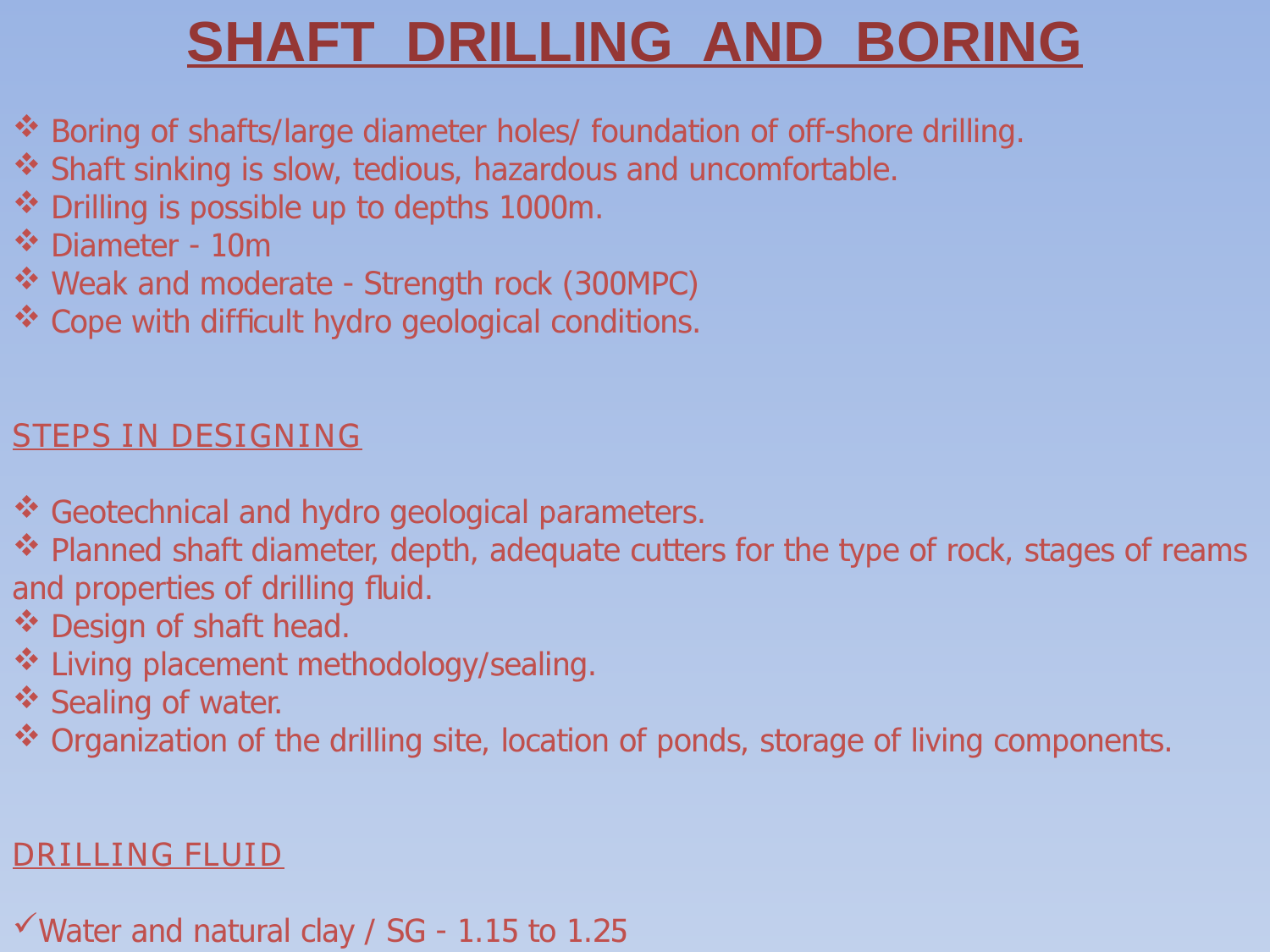

SHAFT  DRILLING  AND  BORING

 Boring of shafts/large diameter holes/ foundation of off-shore drilling.
 Shaft sinking is slow, tedious, hazardous and uncomfortable.
 Drilling is possible up to depths 1000m.
 Diameter - 10m
 Weak and moderate - Strength rock (300MPC)
 Cope with difficult hydro geological conditions.

STEPS IN DESIGNING

 Geotechnical and hydro geological parameters.
 Planned shaft diameter, depth, adequate cutters for the type of rock, stages of reams and properties of drilling fluid.
 Design of shaft head.
 Living placement methodology/sealing.
 Sealing of water.
 Organization of the drilling site, location of ponds, storage of living components.

DRILLING FLUID

Water and natural clay / SG - 1.15 to 1.25